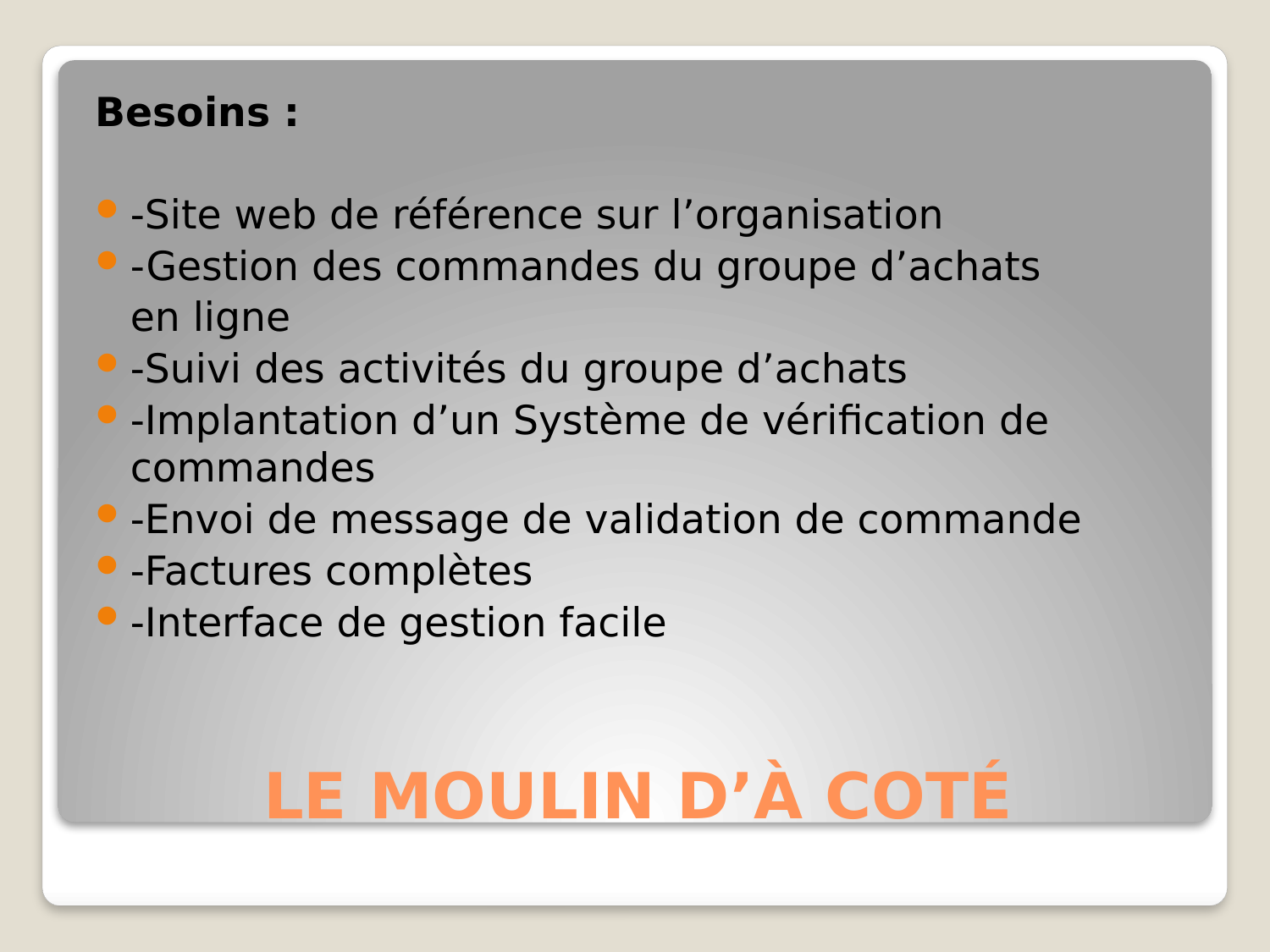

Besoins :

-Site web de référence sur l’organisation
-Gestion des commandes du groupe d’achats
		en ligne
-Suivi des activités du groupe d’achats
-Implantation d’un Système de vérification de 	commandes
-Envoi de message de validation de commande
-Factures complètes
-Interface de gestion facile

# LE MOULIN D’À COTÉ